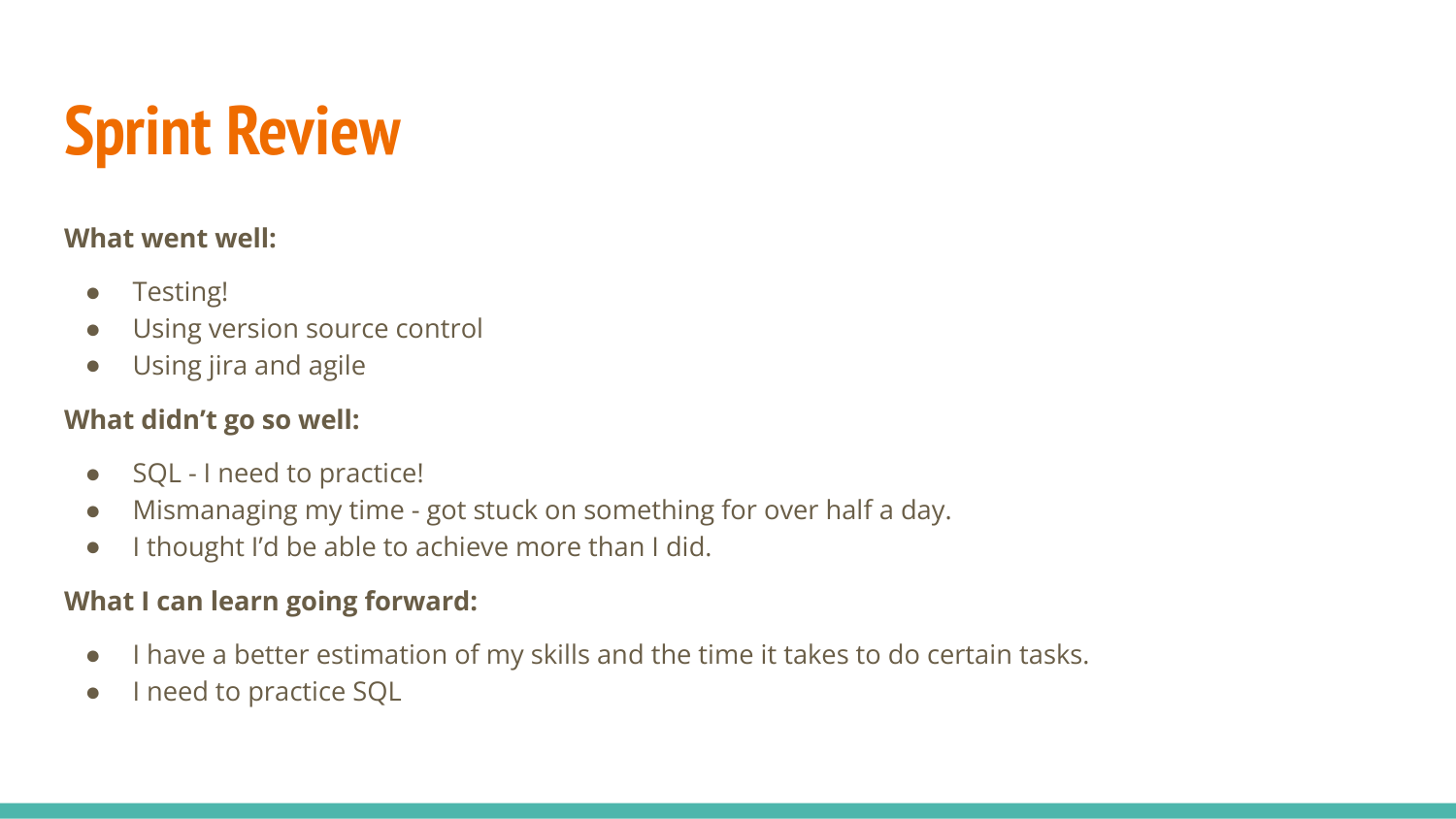

# Sprint Review
What went well:
Testing!
Using version source control
Using jira and agile
What didn’t go so well:
SQL - I need to practice!
Mismanaging my time - got stuck on something for over half a day.
I thought I’d be able to achieve more than I did.
What I can learn going forward:
I have a better estimation of my skills and the time it takes to do certain tasks.
I need to practice SQL